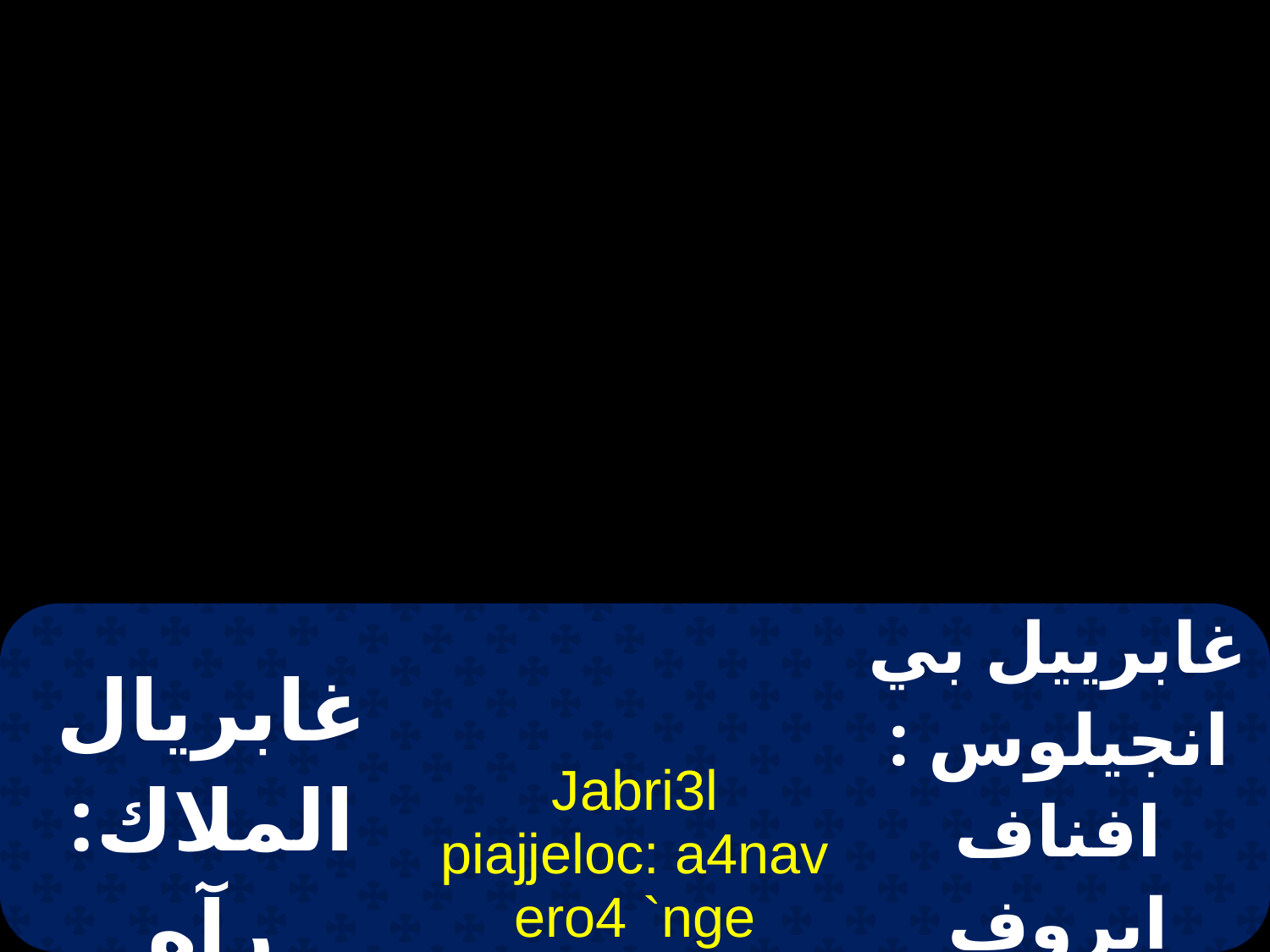

| غابريال الملاك: رآه دانيال | Jabri3l piajjeloc: a4nav ero4 `nge Dani3l | غابرييل بي انجيلوس : افناف ايروف انجي دانييل |
| --- | --- | --- |